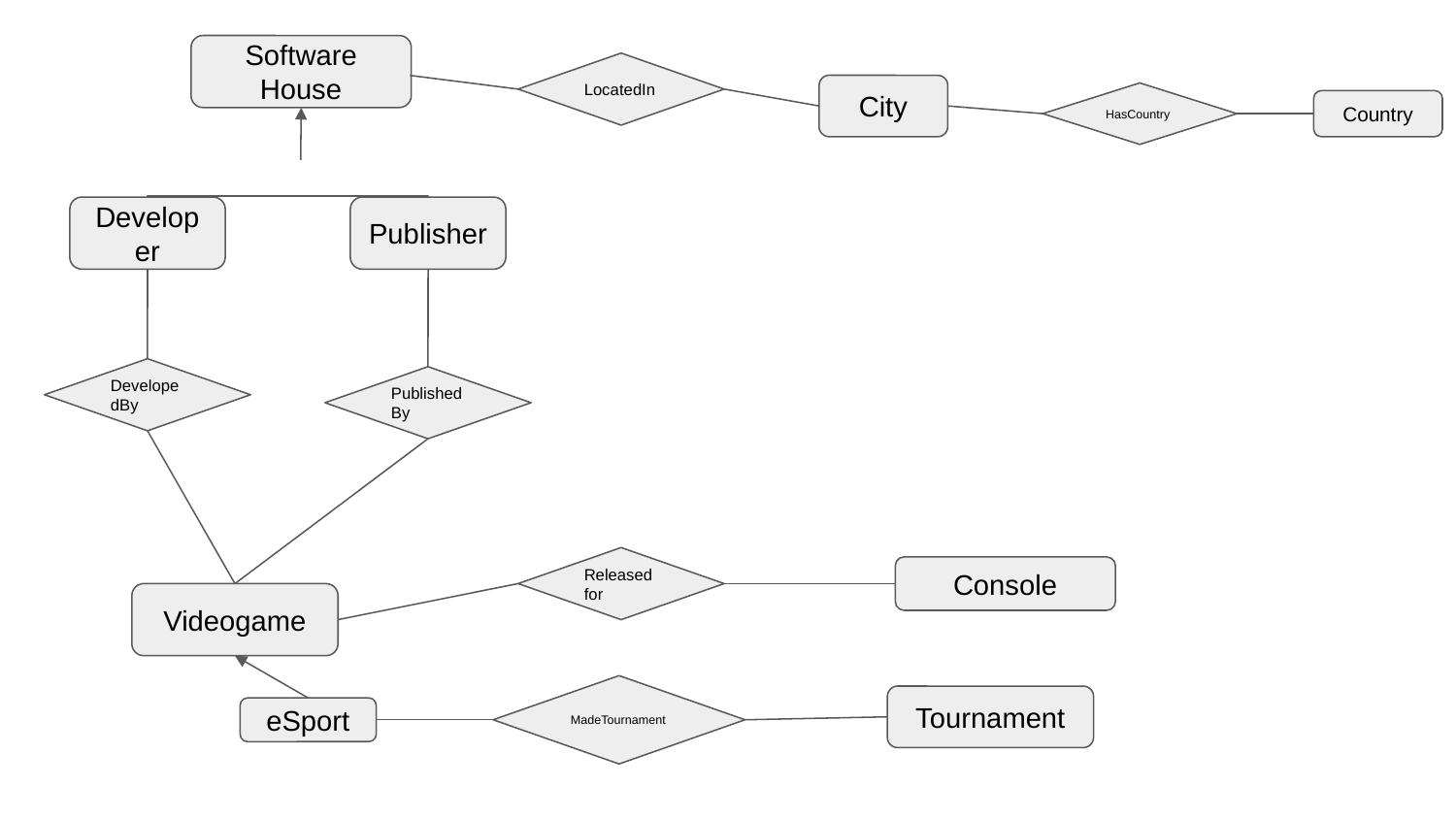

Software House
LocatedIn
City
HasCountry
Country
Developer
Publisher
DevelopedBy
PublishedBy
Released for
Console
Videogame
MadeTournament
Tournament
eSport